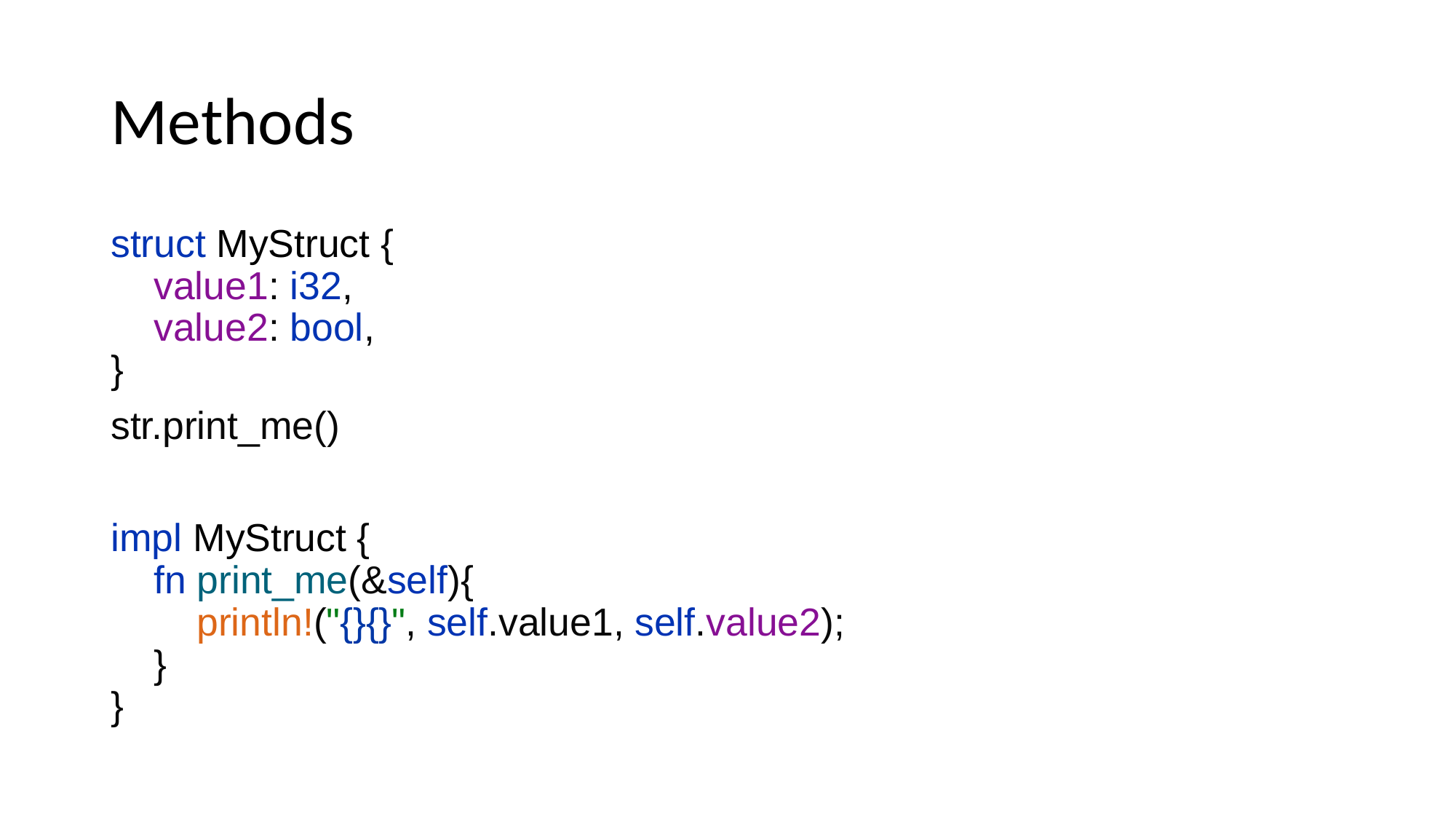

# Methods
struct MyStruct {
    value1: i32,
    value2: bool,
}
str.print_me()

impl MyStruct {
    fn print_me(&self){
        println!("{}{}", self.value1, self.value2);
    }
}